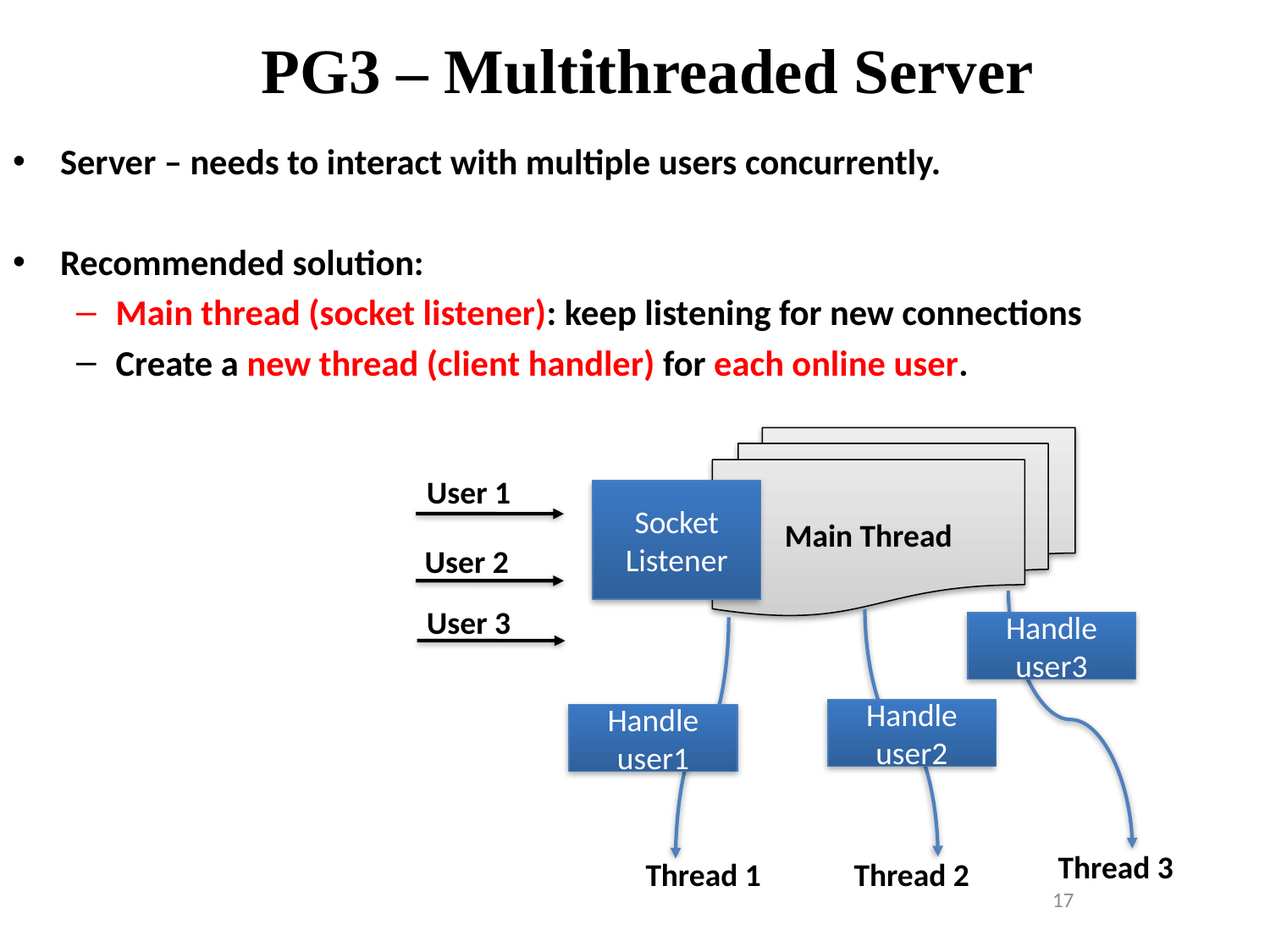

PG3 – Multithreaded Server
Server – needs to interact with multiple users concurrently.

Recommended solution:
Main thread (socket listener): keep listening for new connections
Create a new thread (client handler) for each online user.

Main Thread
User 1
Socket Listener

User 2

User 3
Handle user3

Handle user2
Handle user1

Thread 3
Thread 1
Thread 2
17